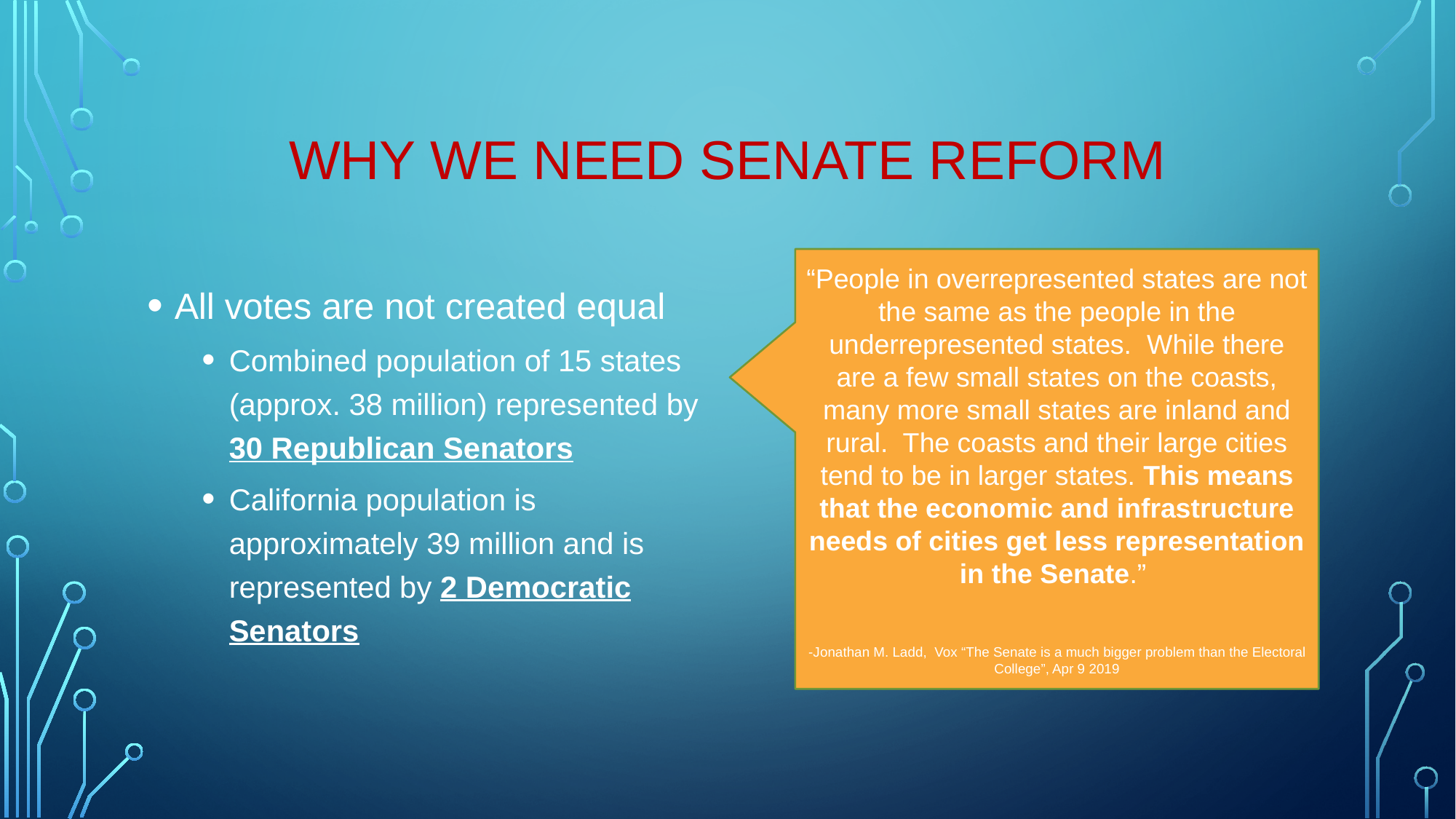

# Why we need Senate Reform
“People in overrepresented states are not the same as the people in the underrepresented states.  While there are a few small states on the coasts, many more small states are inland and rural.  The coasts and their large cities tend to be in larger states. This means that the economic and infrastructure needs of cities get less representation in the Senate.”

-Jonathan M. Ladd,  Vox “The Senate is a much bigger problem than the Electoral College”, Apr 9 2019
All votes are not created equal
Combined population of 15 states (approx. 38 million) represented by 30 Republican Senators
California population is approximately 39 million and is represented by 2 Democratic Senators